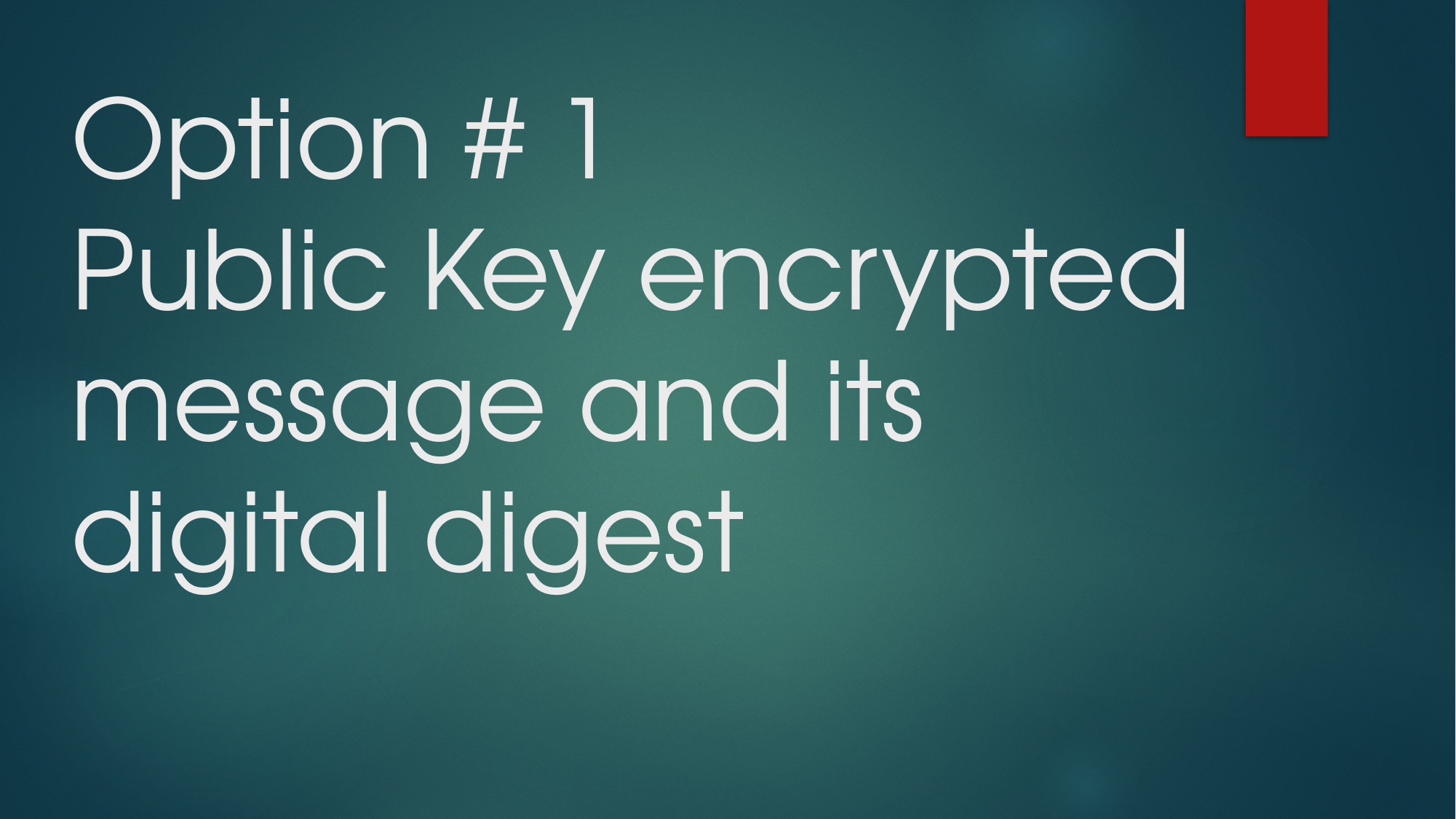

# Option # 1 Public Key encrypted message and its digital digest